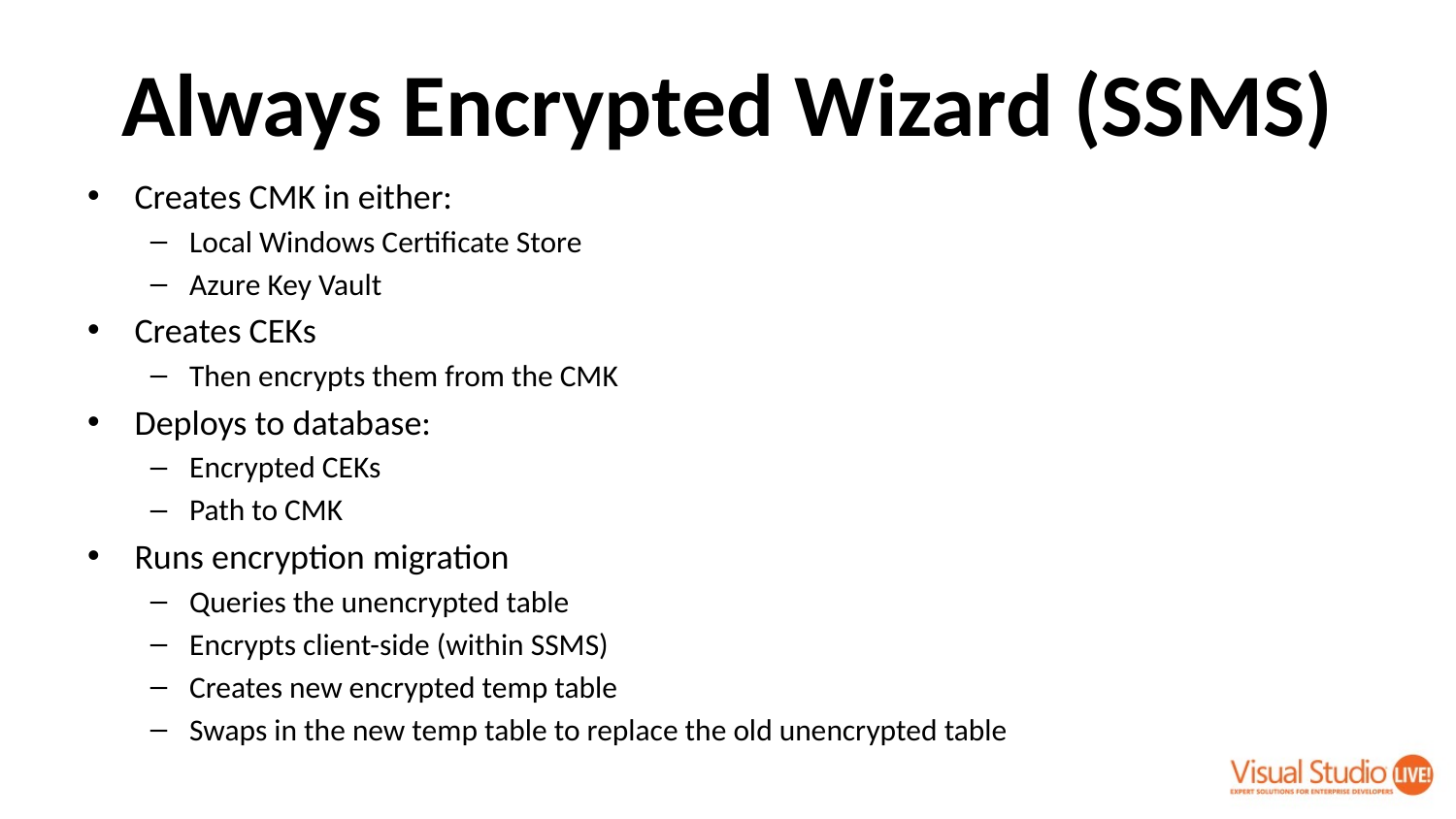

# Always Encrypted Wizard (SSMS)
Creates CMK in either:
Local Windows Certificate Store
Azure Key Vault
Creates CEKs
Then encrypts them from the CMK
Deploys to database:
Encrypted CEKs
Path to CMK
Runs encryption migration
Queries the unencrypted table
Encrypts client-side (within SSMS)
Creates new encrypted temp table
Swaps in the new temp table to replace the old unencrypted table